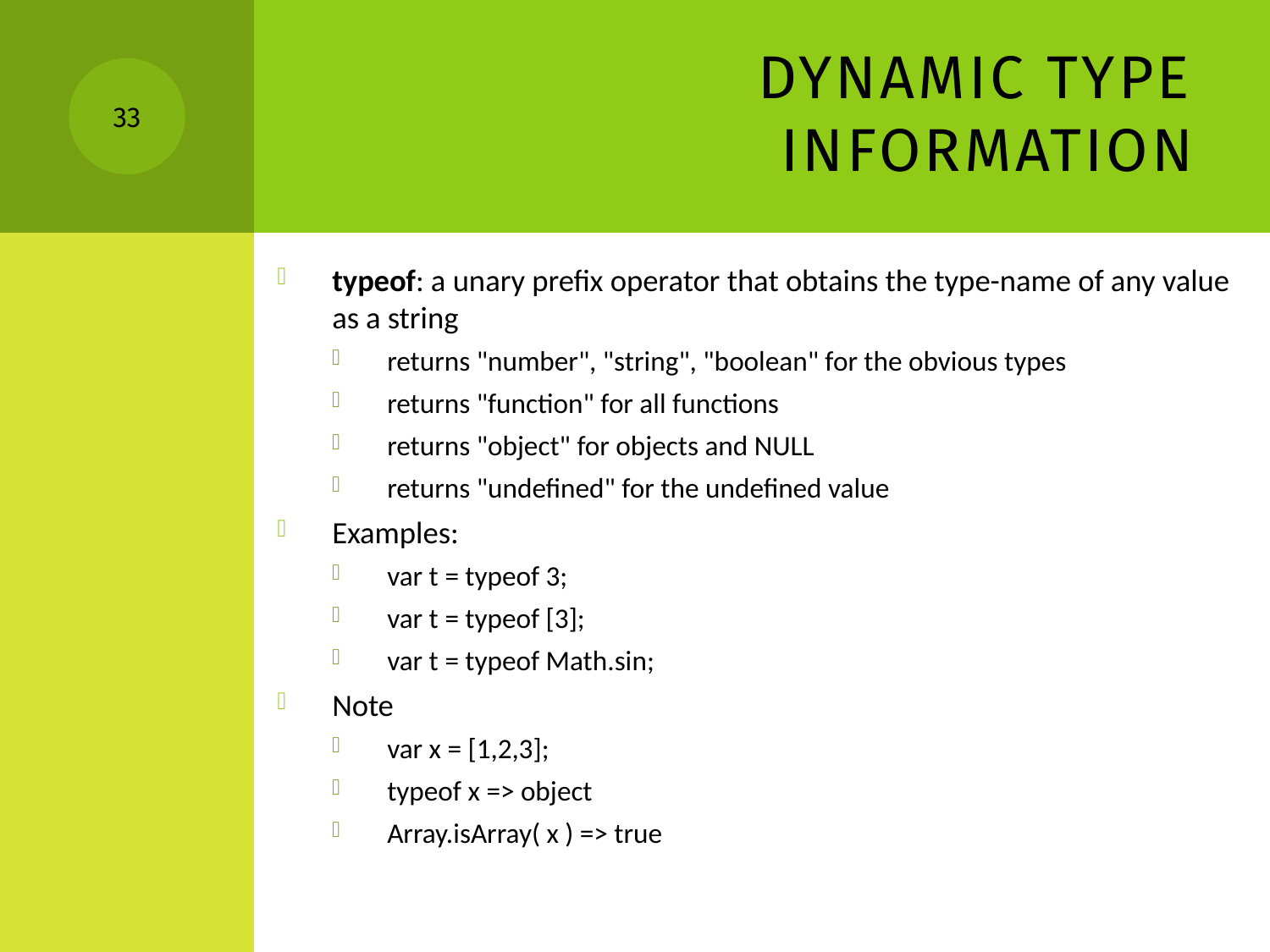

# Dynamic Type Information
33
typeof: a unary prefix operator that obtains the type-name of any value as a string
returns "number", "string", "boolean" for the obvious types
returns "function" for all functions
returns "object" for objects and NULL
returns "undefined" for the undefined value
Examples:
var t = typeof 3;
var t = typeof [3];
var t = typeof Math.sin;
Note
var x = [1,2,3];
typeof x => object
Array.isArray( x ) => true